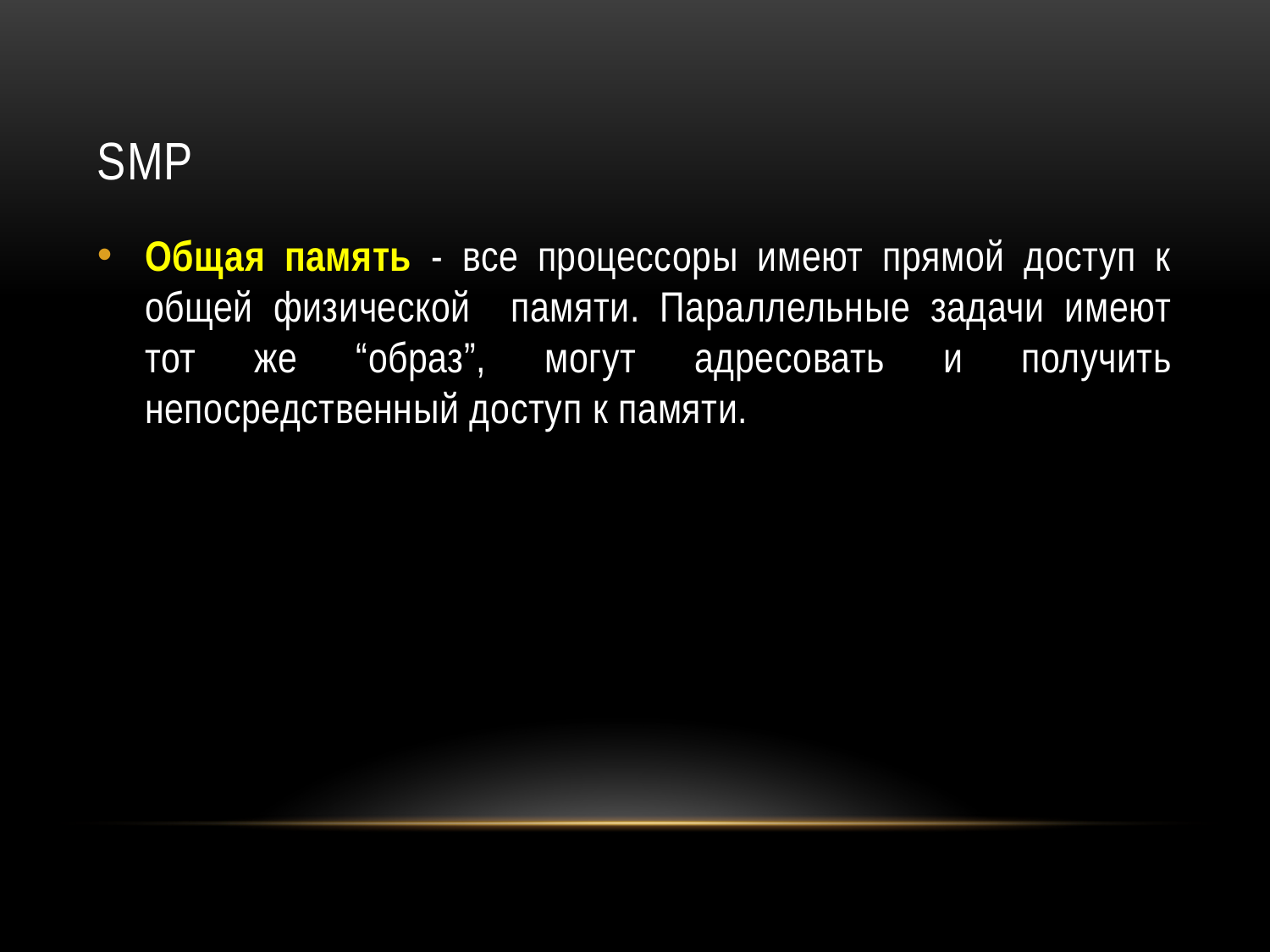

# smp
Oбщая память - все процессоры имеют прямой доступ к общей физической  памяти. Параллельные задачи имеют тот же “образ”, могут адресовать и получить непосредственный доступ к памяти.